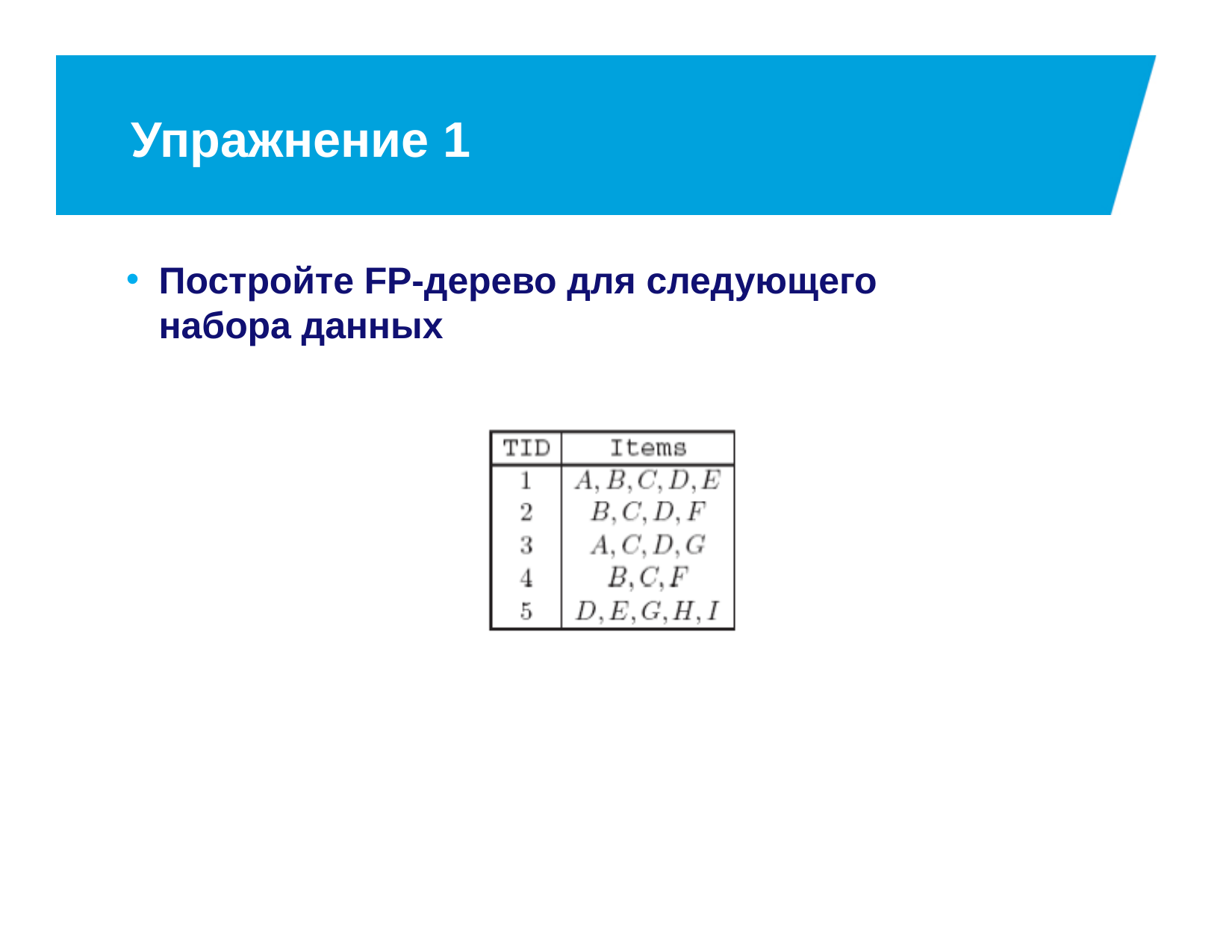

# Упражнение 1
Постройте FP-дерево для следующего набора данных